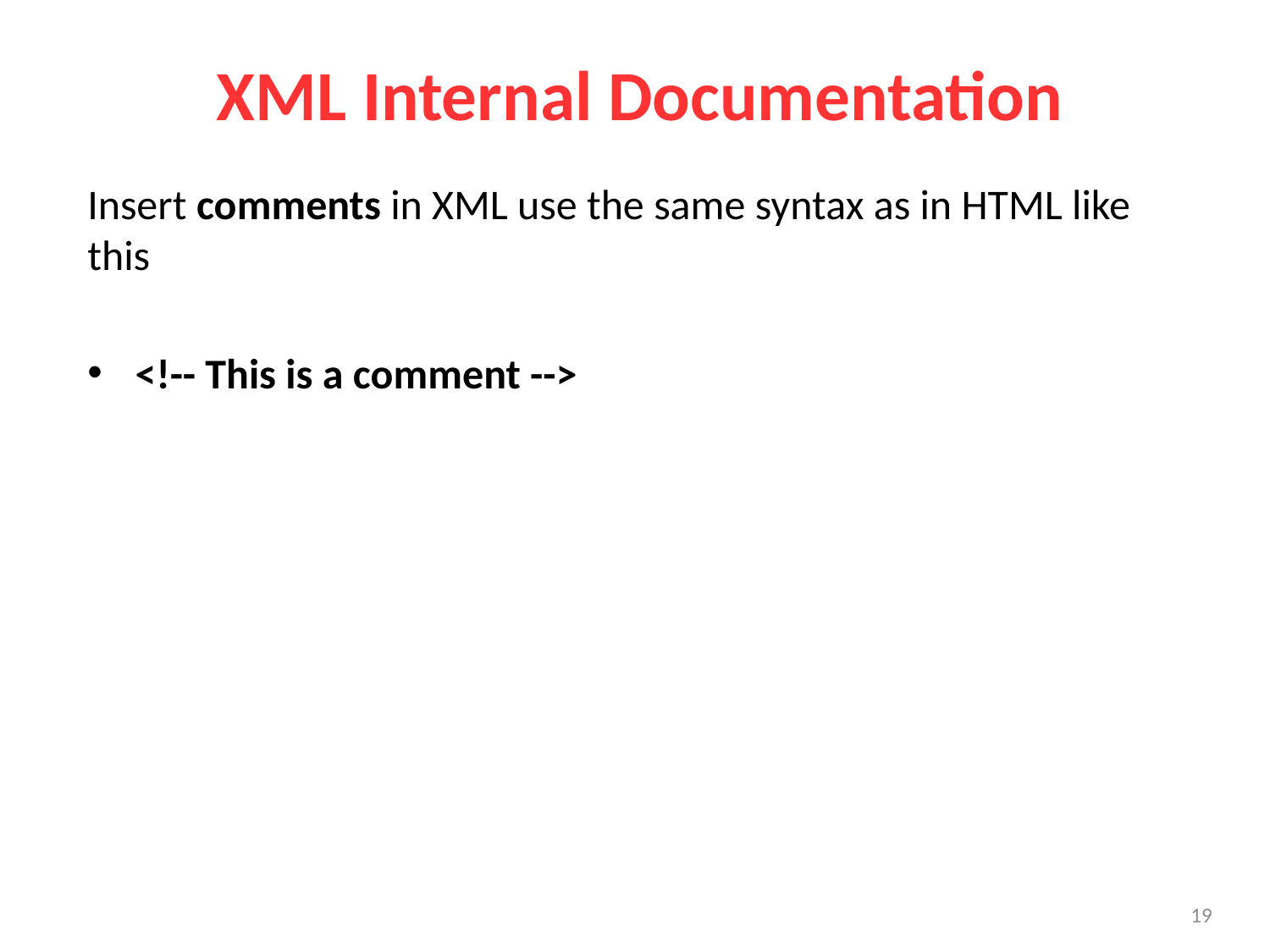

# XML Internal Documentation
Insert comments in XML use the same syntax as in HTML like this

<!-- This is a comment -->

19